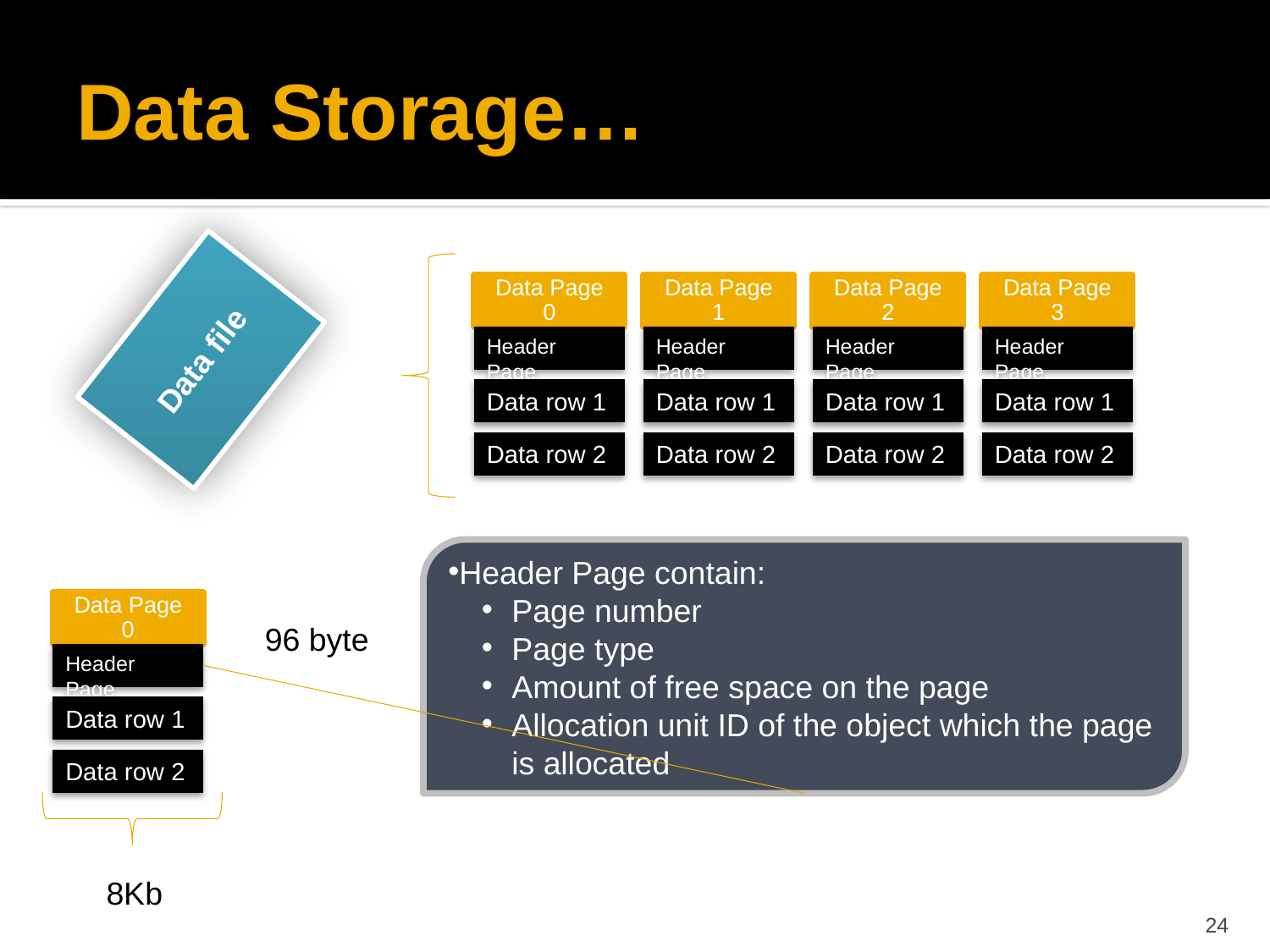

# Data Storage…

Data Page 0

Data Page 1

Data Page 2

Data Page 3
Data file
Header Page
Header Page
Header Page
Header Page
Data row 1
Data row 1
Data row 1
Data row 1
Data row 2
Data row 2
Data row 2
Data row 2
Header Page contain:
Page number
Page type
Amount of free space on the page
Allocation unit ID of the object which the page is allocated

Data Page 0
96 byte
Header Page
Data row 1

Data row 2
8Kb
24